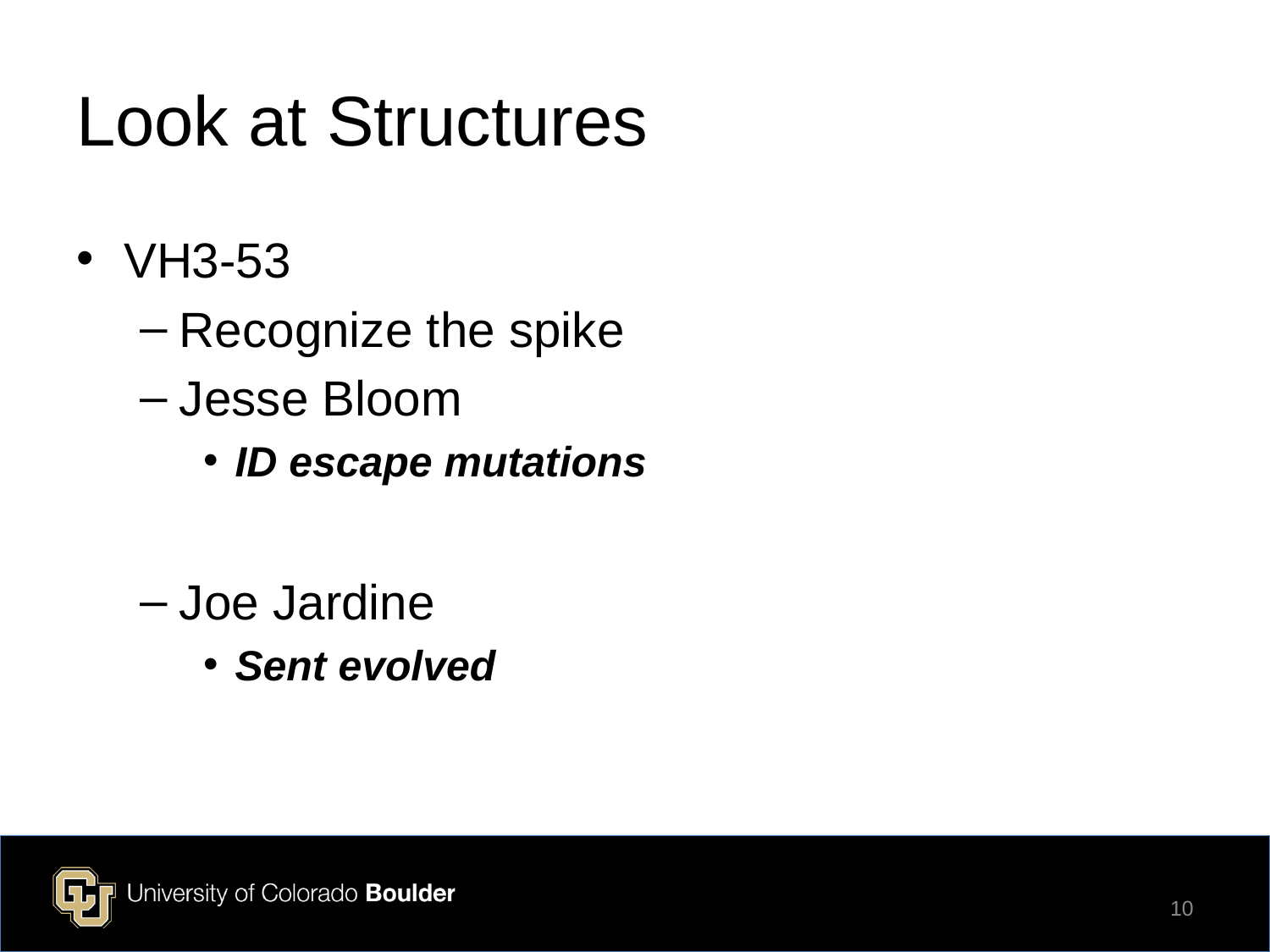

# Look at Structures
VH3-53
Recognize the spike
Jesse Bloom
ID escape mutations

Joe Jardine
Sent evolved
10